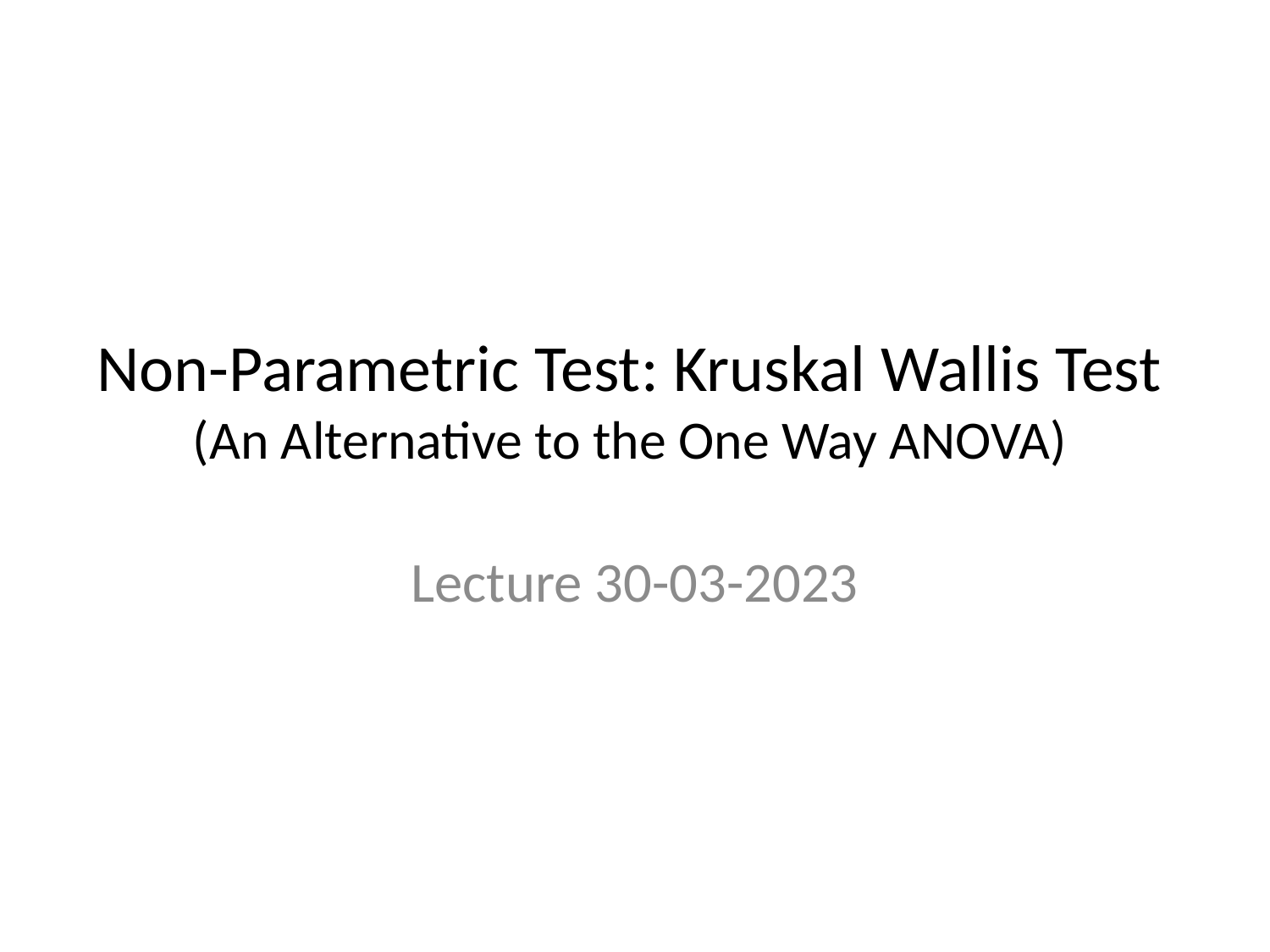

# Non-Parametric Test: Kruskal Wallis Test (An Alternative to the One Way ANOVA)
Lecture 30-03-2023